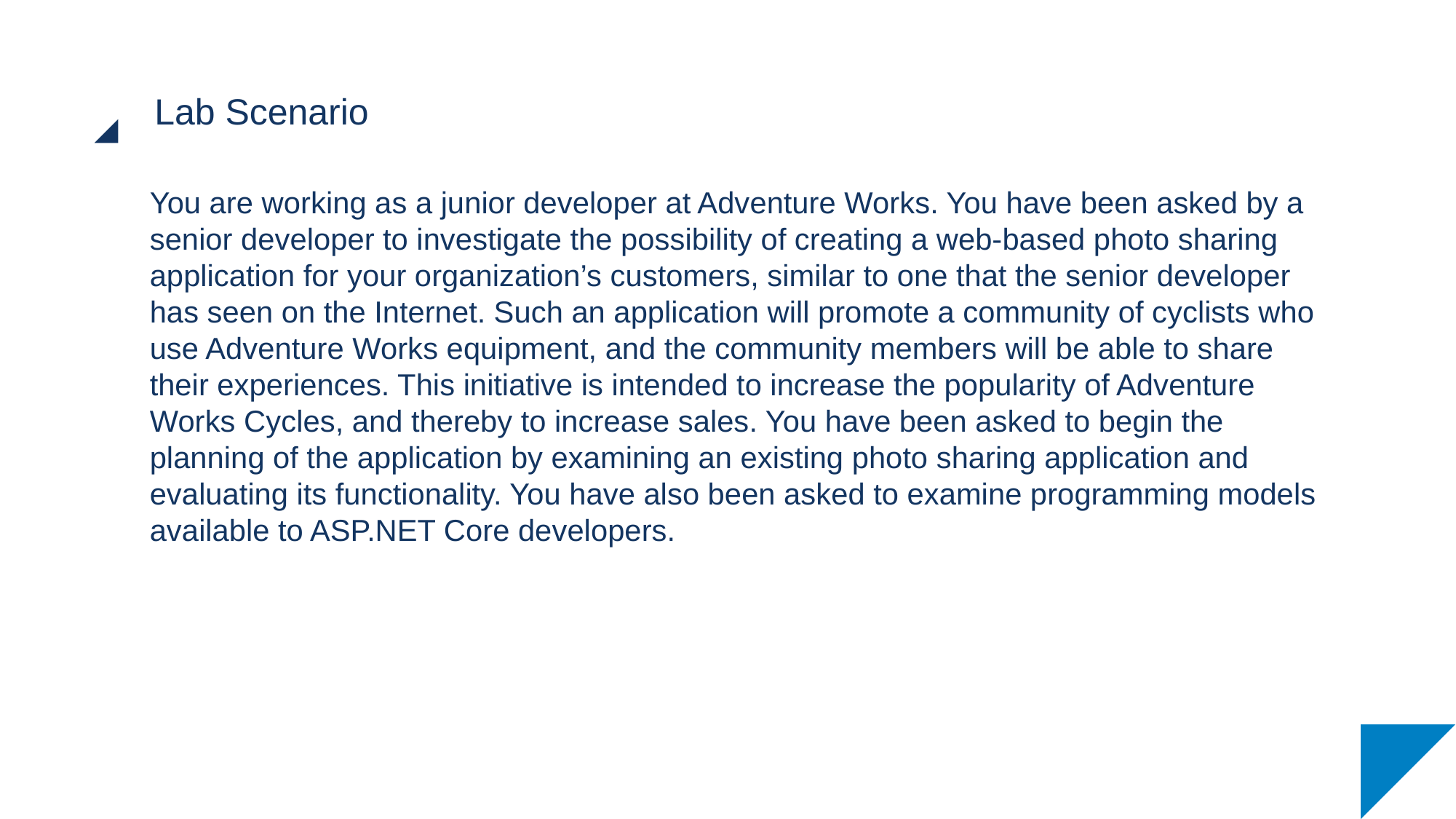

# Lab Scenario
You are working as a junior developer at Adventure Works. You have been asked by a senior developer to investigate the possibility of creating a web-based photo sharing application for your organization’s customers, similar to one that the senior developer has seen on the Internet. Such an application will promote a community of cyclists who use Adventure Works equipment, and the community members will be able to share their experiences. This initiative is intended to increase the popularity of Adventure Works Cycles, and thereby to increase sales. You have been asked to begin the planning of the application by examining an existing photo sharing application and evaluating its functionality. You have also been asked to examine programming models available to ASP.NET Core developers.